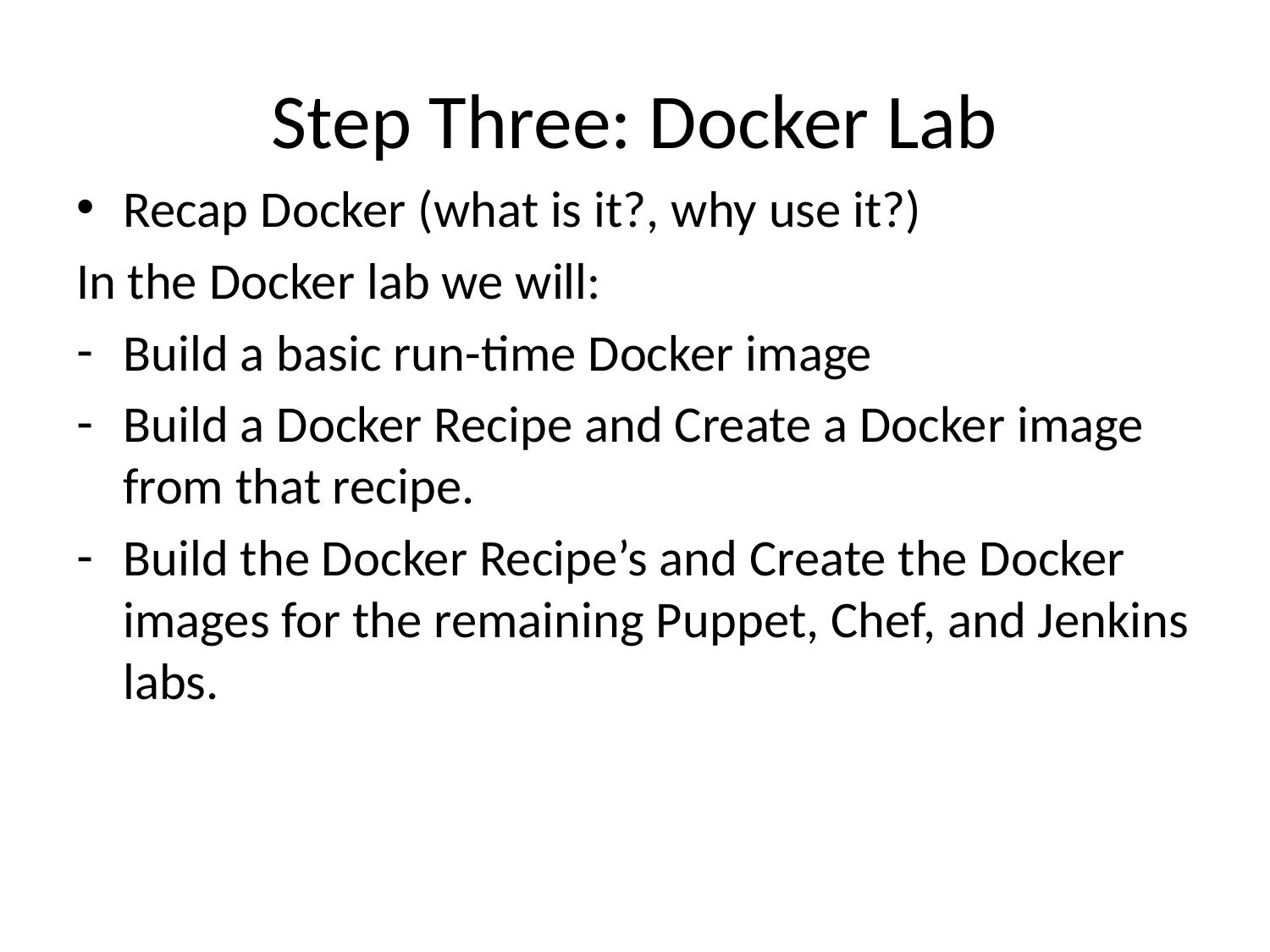

# Step Three: Docker Lab
Recap Docker (what is it?, why use it?)
In the Docker lab we will:
Build a basic run-time Docker image
Build a Docker Recipe and Create a Docker image from that recipe.
Build the Docker Recipe’s and Create the Docker images for the remaining Puppet, Chef, and Jenkins labs.